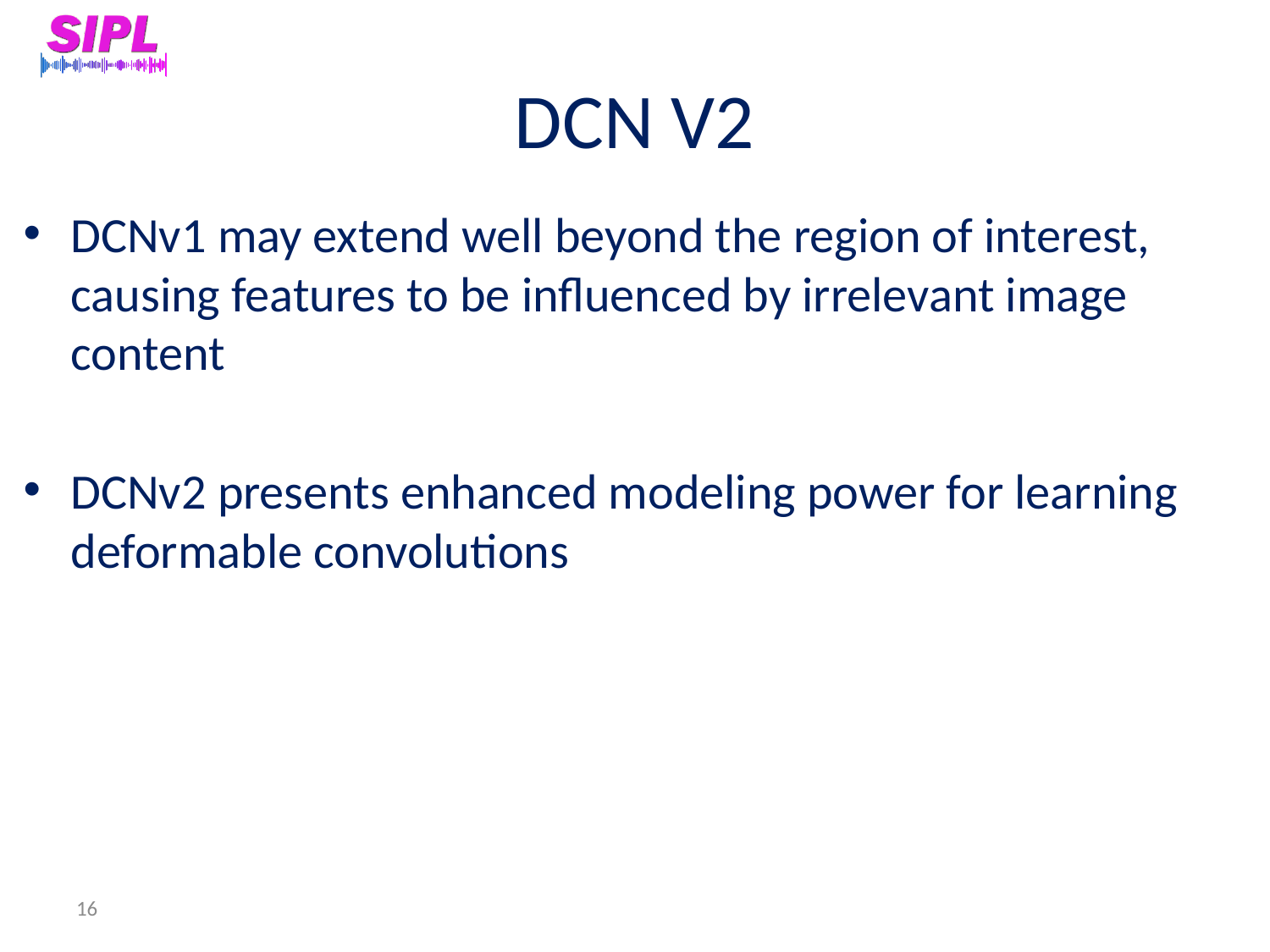

# DCN V2
DCNv1 may extend well beyond the region of interest, causing features to be influenced by irrelevant image content

DCNv2 presents enhanced modeling power for learning deformable convolutions

16